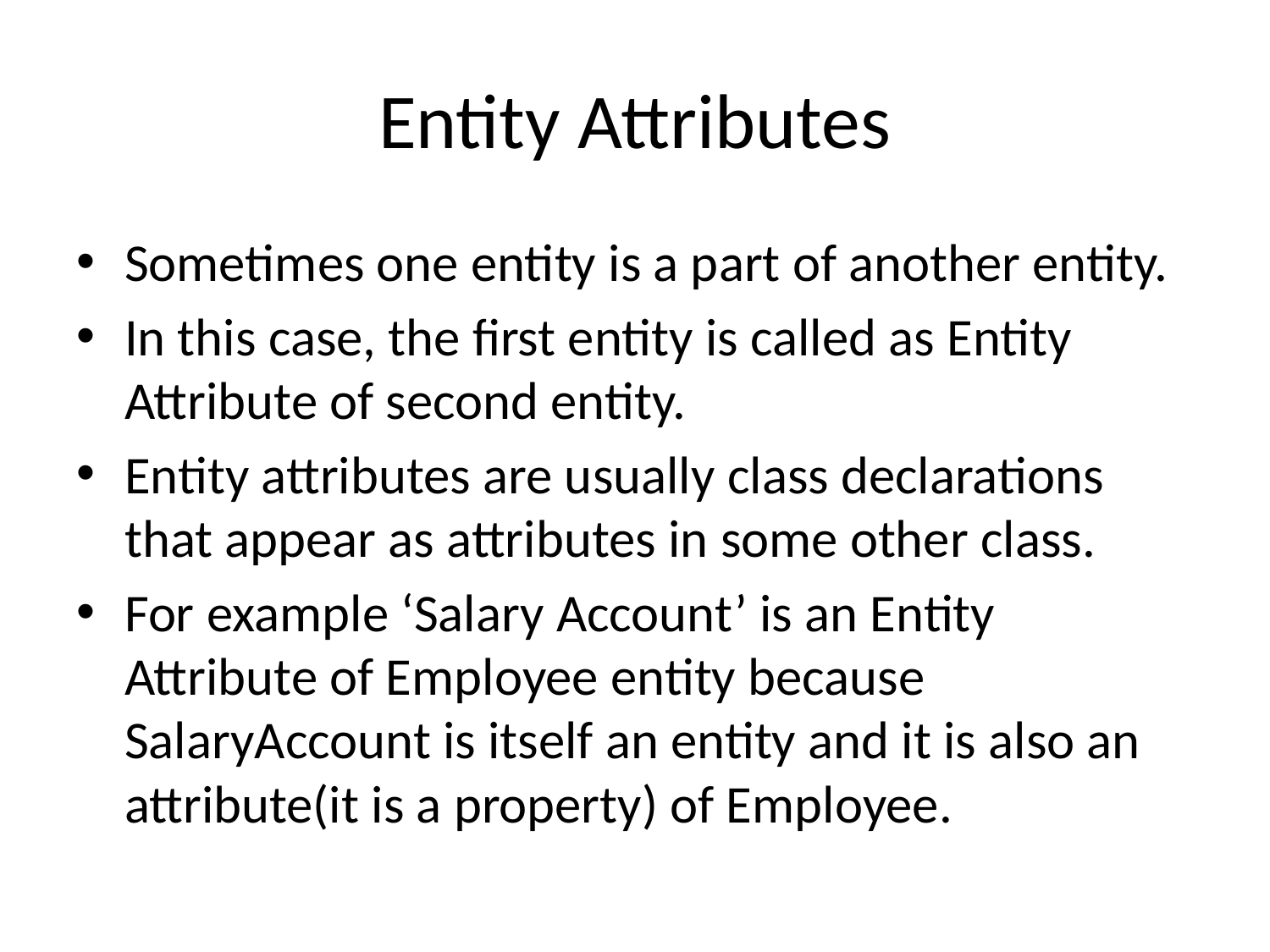

# Entity Attributes
Sometimes one entity is a part of another entity.
In this case, the first entity is called as Entity Attribute of second entity.
Entity attributes are usually class declarations that appear as attributes in some other class.
For example ‘Salary Account’ is an Entity Attribute of Employee entity because SalaryAccount is itself an entity and it is also an attribute(it is a property) of Employee.